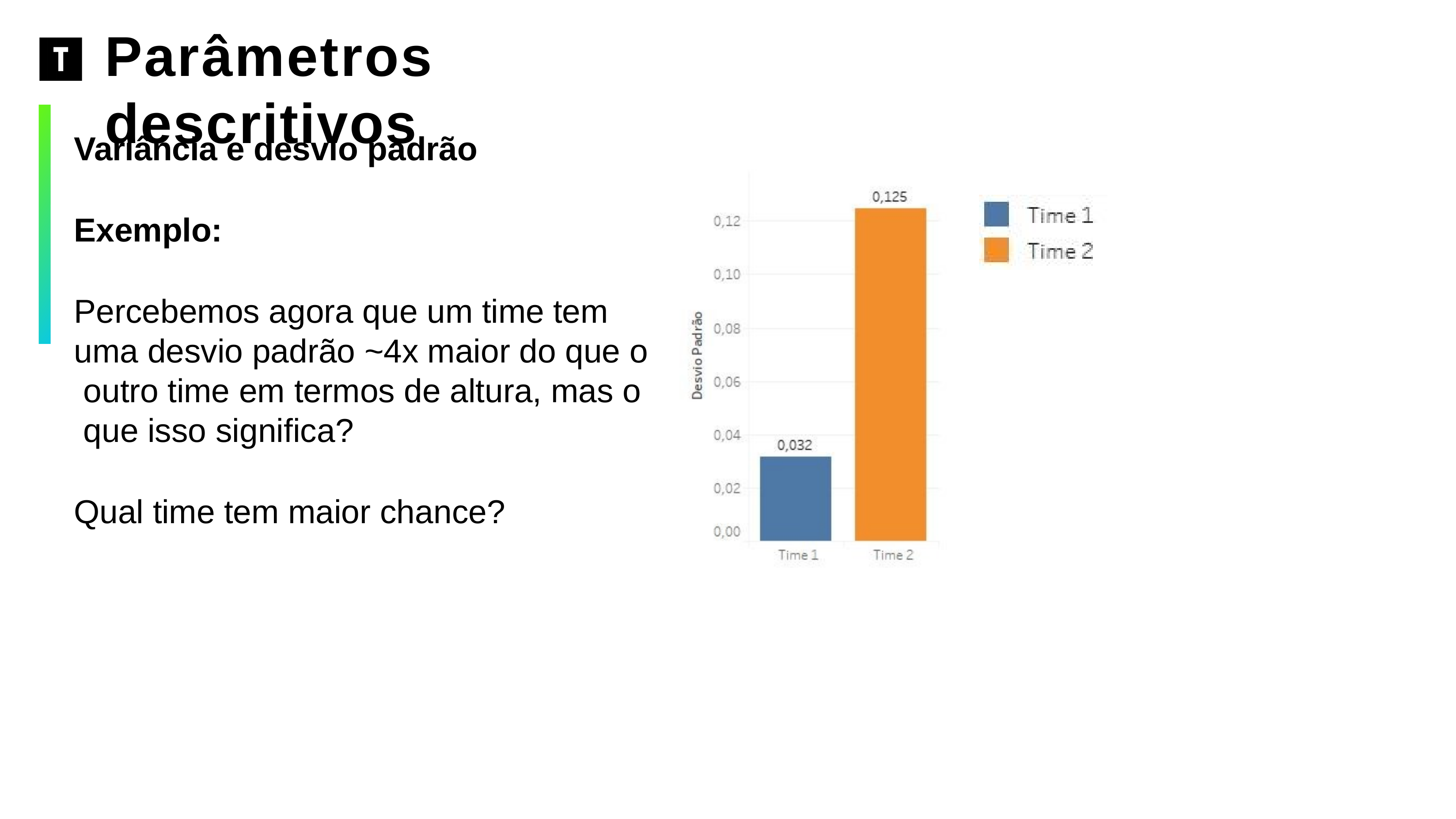

# Parâmetros descritivos

Variância e desvio padrão

Exemplo:

Percebemos agora que um time tem  uma desvio padrão ~4x maior do que o  outro time em termos de altura, mas o  que isso significa?

Qual time tem maior chance?